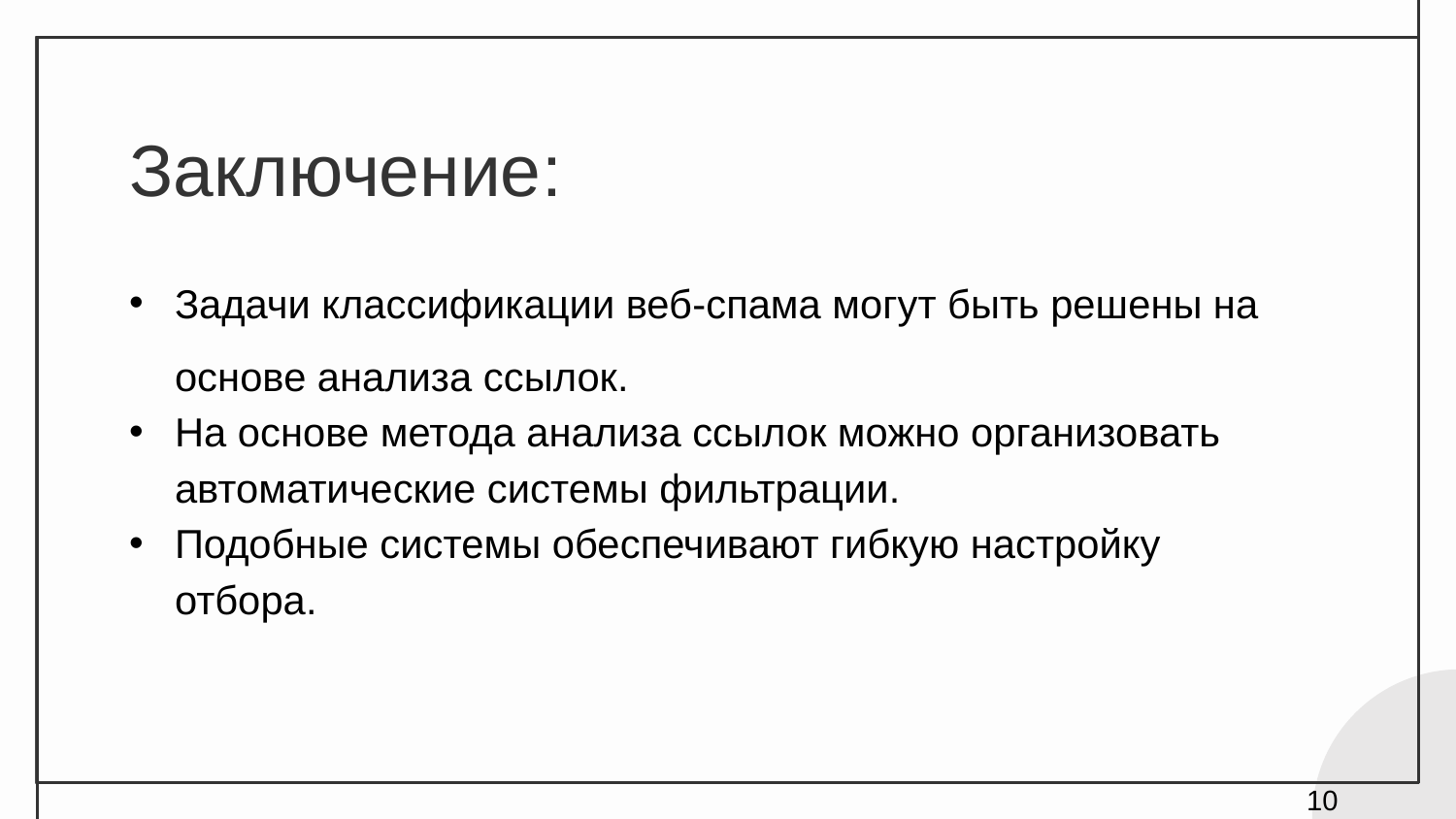

# Заключение:
Задачи классификации веб-спама могут быть решены на основе анализа ссылок.
На основе метода анализа ссылок можно организовать автоматические системы фильтрации.
Подобные системы обеспечивают гибкую настройку отбора.

10